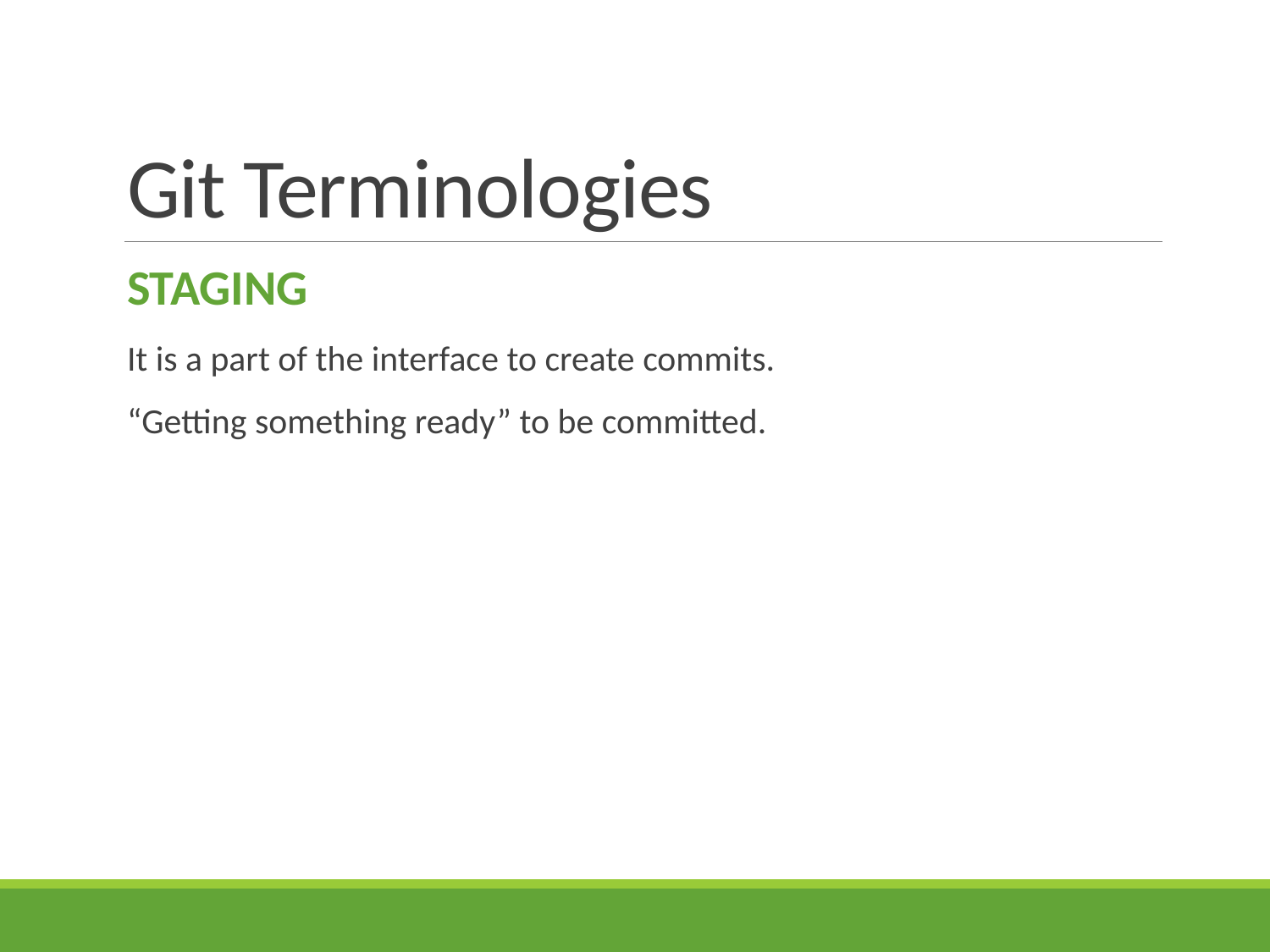

# Git Terminologies
STAGING
It is a part of the interface to create commits.
“Getting something ready” to be committed.